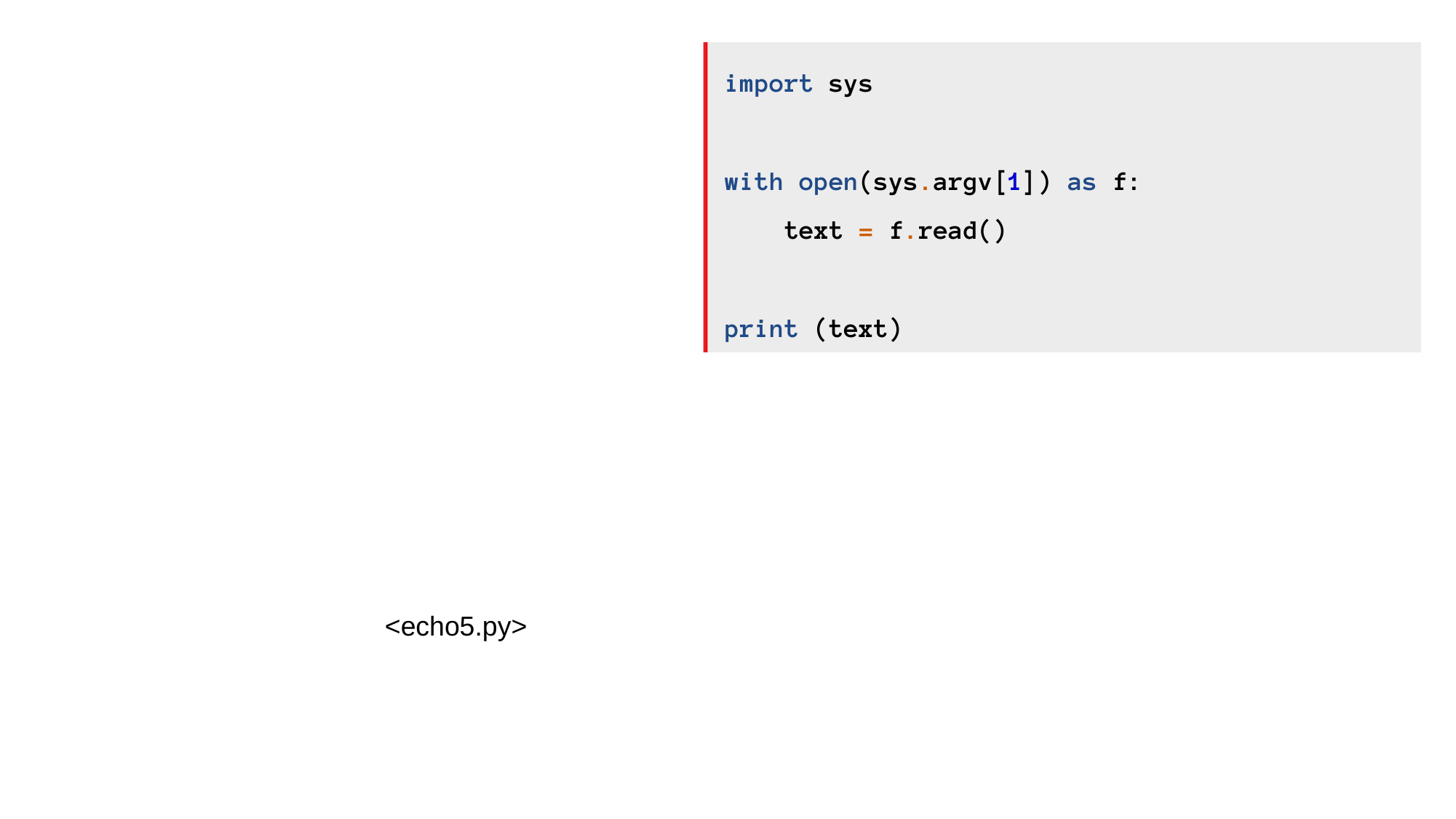

import sys

with open(sys.argv[1]) as f:
    text = f.read()

print (text)
<echo5.py>